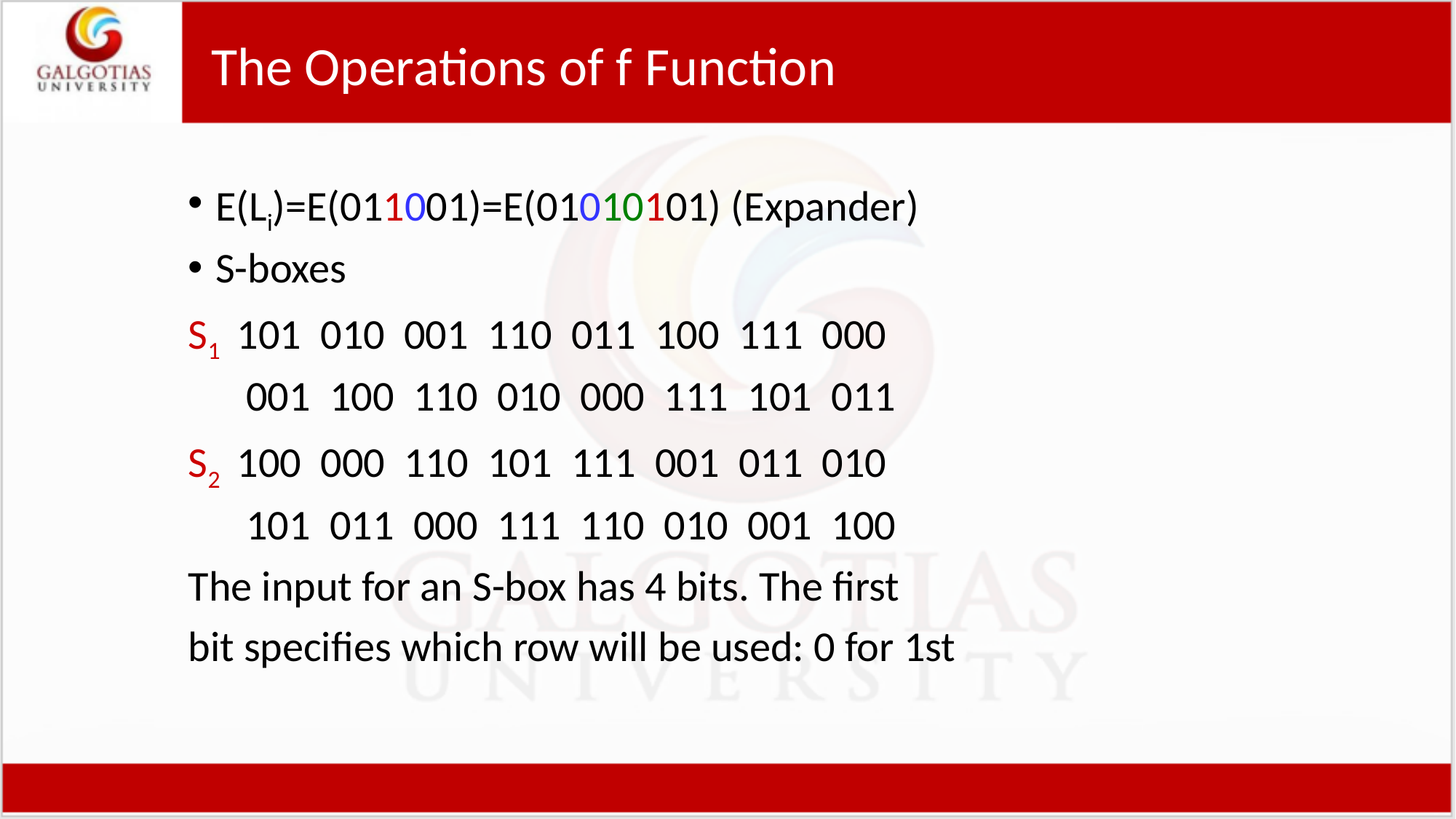

# The Operations of f Function
E(Li)=E(011001)=E(01010101) (Expander)
S-boxes
S1   101  010  001  110  011  100  111  000
      001  100  110  010  000  111  101  011
S2   100  000  110  101  111  001  011  010
      101  011  000  111  110  010  001  100
The input for an S-box has 4 bits. The first
bit specifies which row will be used: 0 for 1st